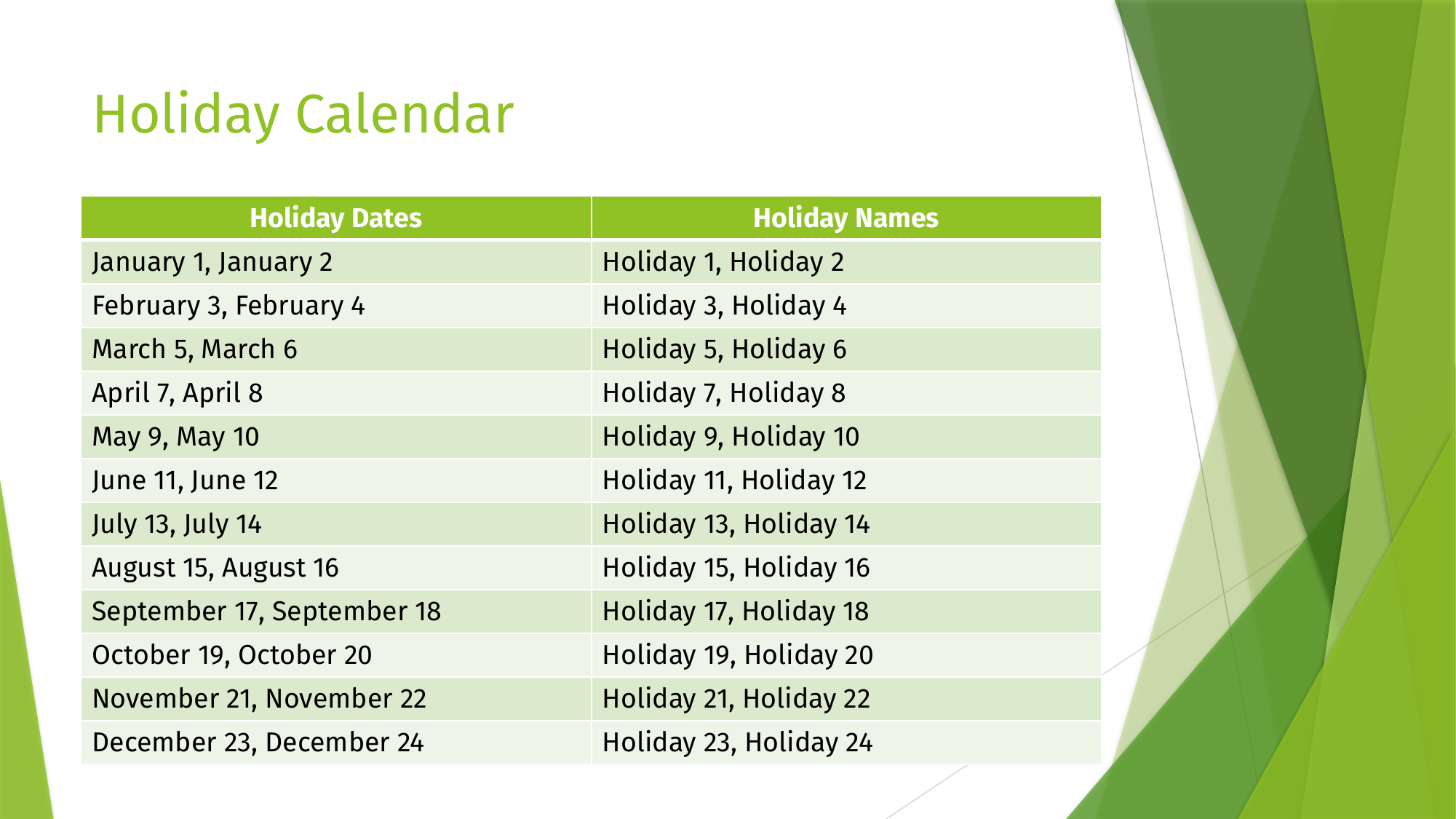

# Holiday Calendar

| Holiday Dates​ | Holiday Names​ |
| --- | --- |
| January 1, January 2 ​ | Holiday 1, Holiday 2 ​ |
| February 3, February 4 ​ | Holiday 3, Holiday 4 ​ |
| March 5, March 6 ​ | Holiday 5, Holiday 6 ​ |
| April 7, April 8 ​ | Holiday 7, Holiday 8 ​ |
| May 9, May 10 ​ | Holiday 9, Holiday 10 ​ |
| June 11, June 12 ​ | Holiday 11, Holiday 12 ​ |
| July 13, July 14 ​ | Holiday 13, Holiday 14 ​ |
| August 15, August 16 ​ | Holiday 15, Holiday 16 ​ |
| September 17, September 18 ​ | Holiday 17, Holiday 18 ​ |
| October 19, October 20 ​ | Holiday 19, Holiday 20 ​ |
| November 21, November 22 ​ | Holiday 21, Holiday 22 ​ |
| December 23, December 24 ​ | Holiday 23, Holiday 24 ​ |